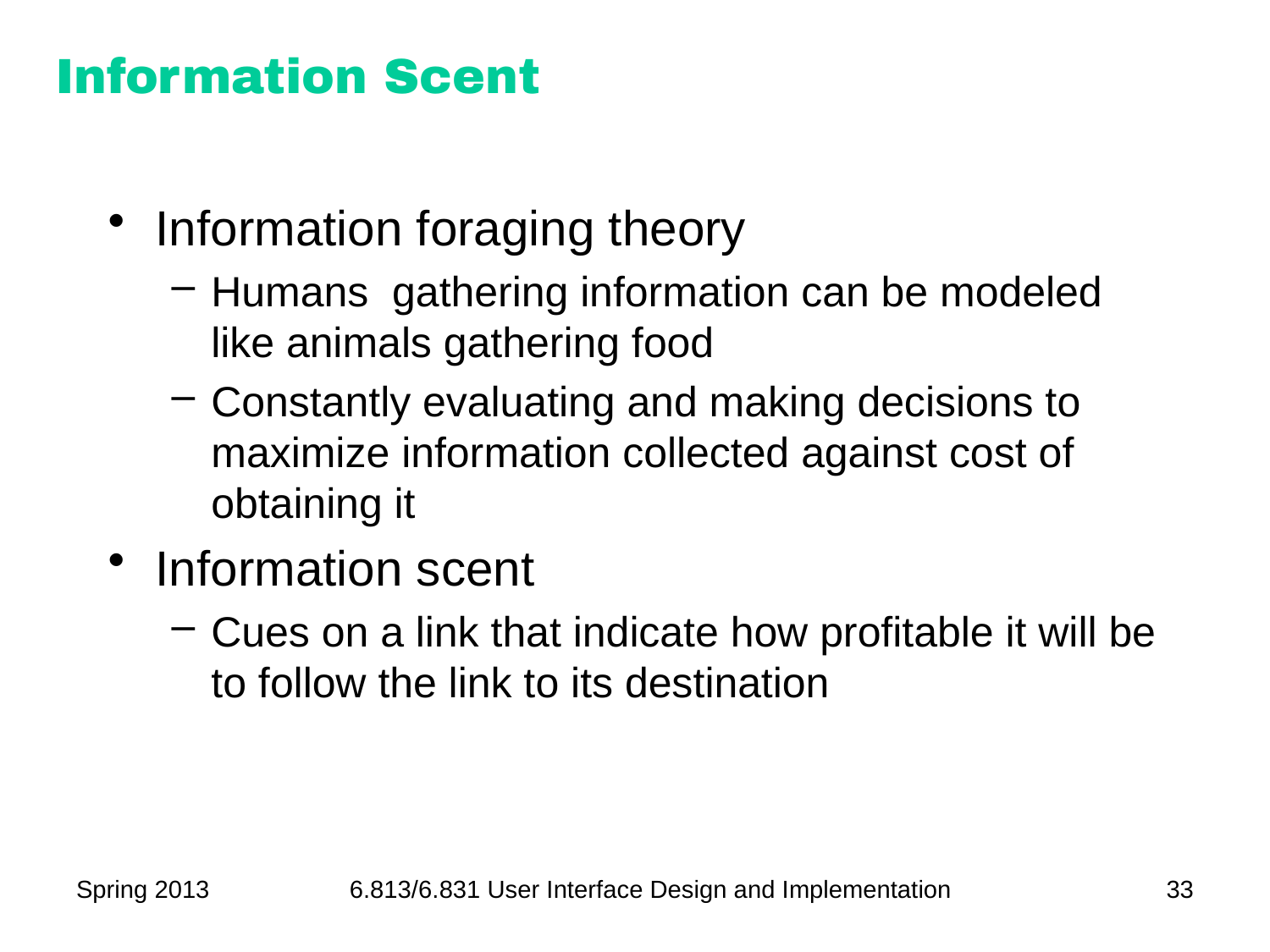

# Information Scent
Information foraging theory
Humans  gathering information can be modeled like animals gathering food
Constantly evaluating and making decisions to maximize information collected against cost of obtaining it
Information scent
Cues on a link that indicate how profitable it will be to follow the link to its destination

Spring 2013
6.813/6.831 User Interface Design and Implementation
33